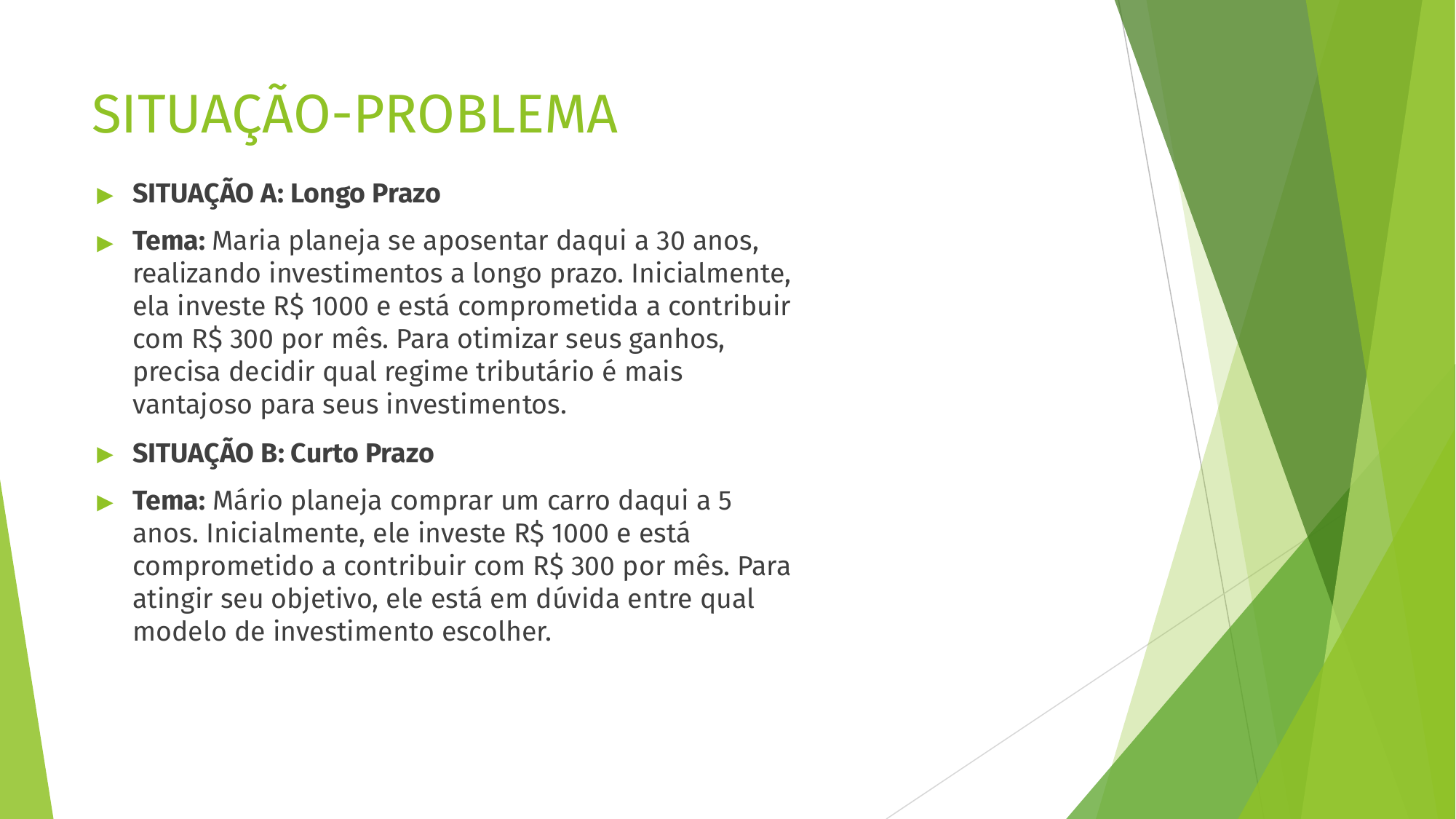

# SITUAÇÃO-PROBLEMA
SITUAÇÃO A: Longo Prazo
Tema: Maria planeja se aposentar daqui a 30 anos, realizando investimentos a longo prazo. Inicialmente, ela investe R$ 1000 e está comprometida a contribuir com R$ 300 por mês. Para otimizar seus ganhos, precisa decidir qual regime tributário é mais vantajoso para seus investimentos.
SITUAÇÃO B: Curto Prazo
Tema: Mário planeja comprar um carro daqui a 5 anos. Inicialmente, ele investe R$ 1000 e está comprometido a contribuir com R$ 300 por mês. Para atingir seu objetivo, ele está em dúvida entre qual modelo de investimento escolher.